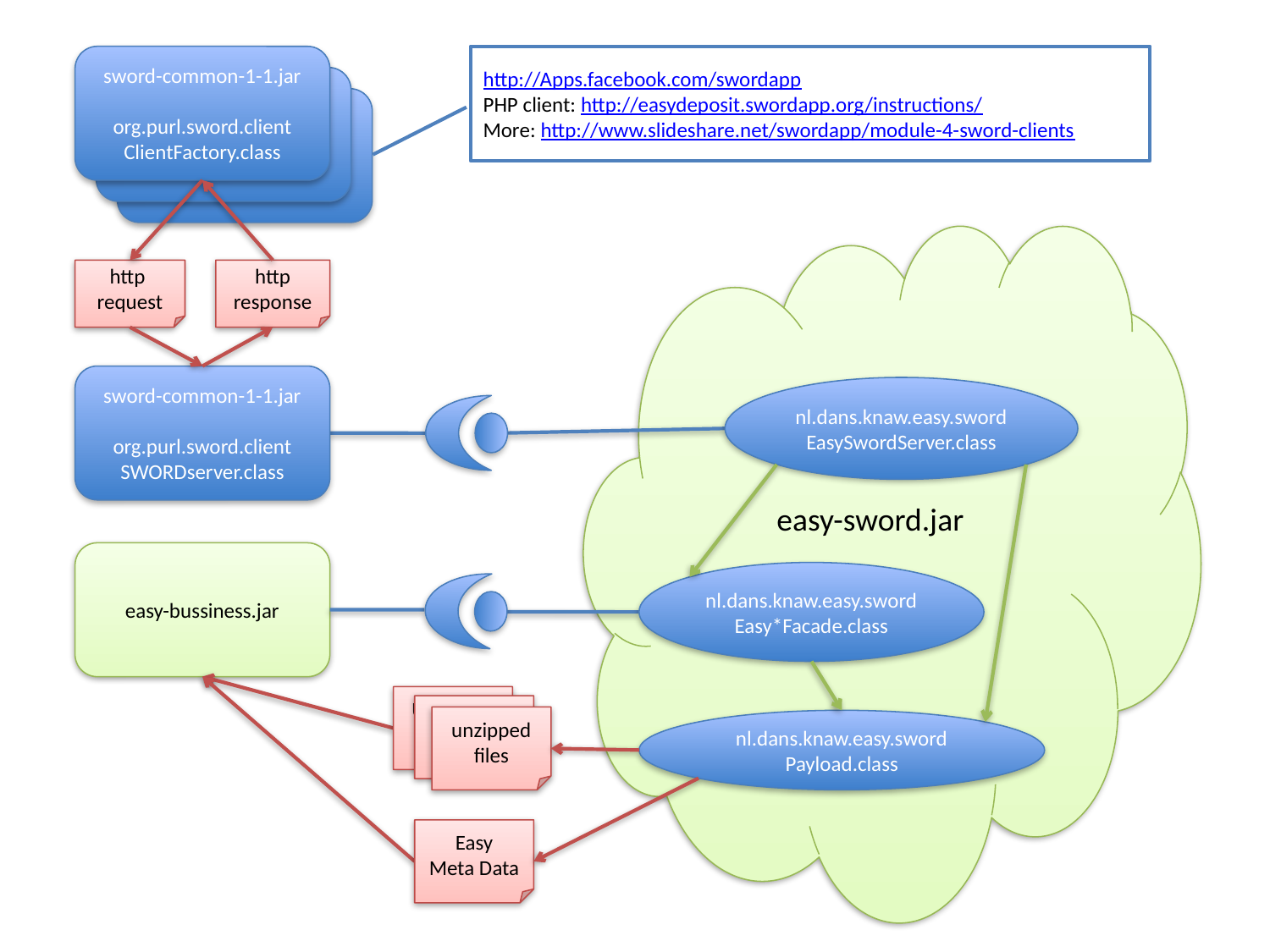

sword-common-1-1.jar

org.purl.sword.client
ClientFactory.class
http://Apps.facebook.com/swordapp
PHP client: http://easydeposit.swordapp.org/instructions/
More: http://www.slideshare.net/swordapp/module-4-sword-clients
Sword-common-1-1.jar
ClientFactory.class
Sword-common-1-1.jar
ClientFactory.class

easy-sword.jar

http response
http
request
sword-common-1-1.jar

org.purl.sword.client
SWORDserver.class
nl.dans.knaw.easy.sword
EasySwordServer.class

easy-bussiness.jar
nl.dans.knaw.easy.sword
Easy*Facade.class

Unzipped
files
Unzipped
files
unzipped
files
nl.dans.knaw.easy.sword
Payload.class
Easy
Meta Data